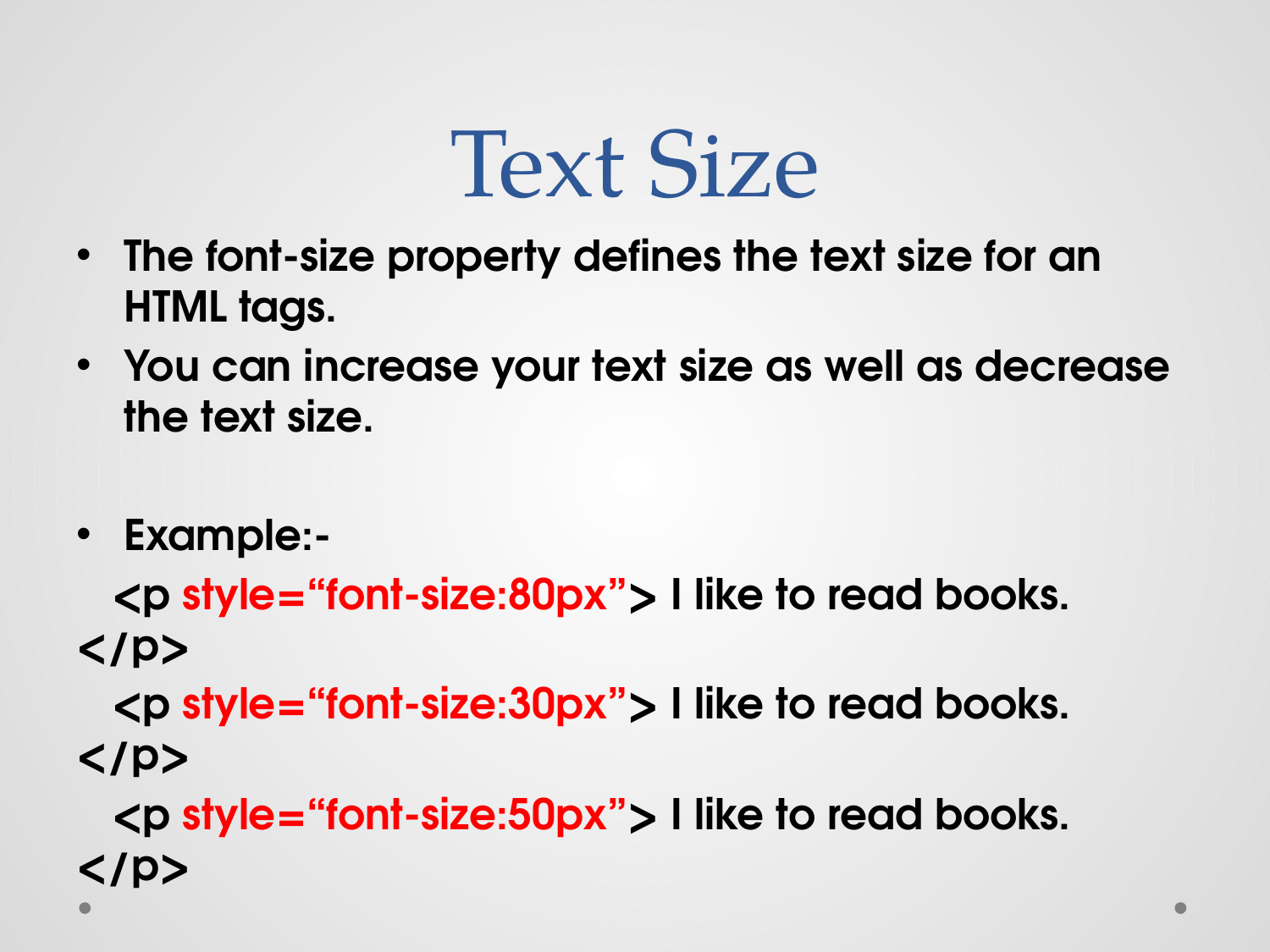

# Text Size
The font-size property defines the text size for an HTML tags.
You can increase your text size as well as decrease the text size.

Example:-
   <p style=“font-size:80px”> I like to read books. </p>
   <p style=“font-size:30px”> I like to read books. </p>
   <p style=“font-size:50px”> I like to read books. </p>